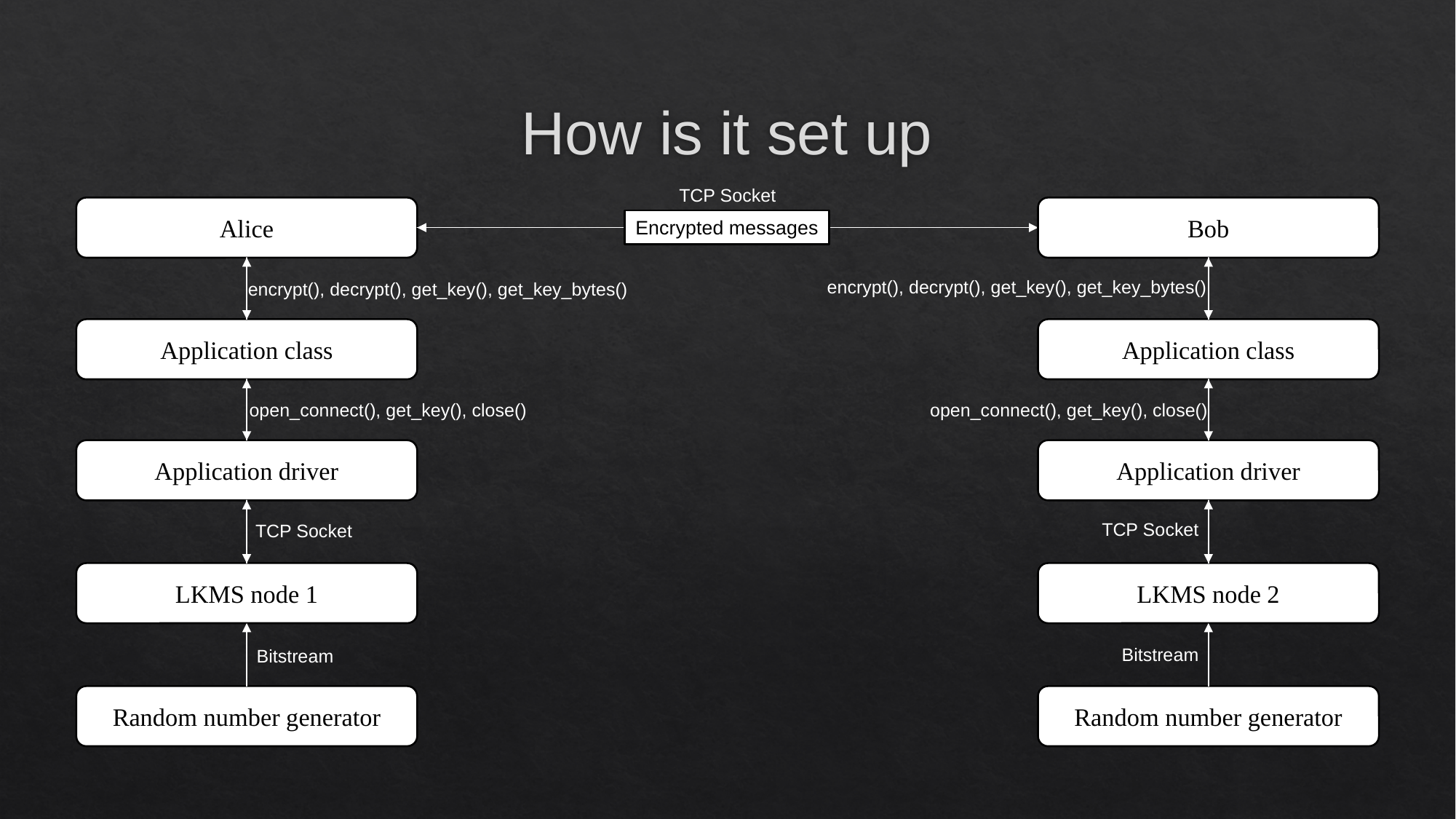

# How is it set up
TCP Socket
Alice
Bob
Encrypted messages
encrypt(), decrypt(), get_key(), get_key_bytes()
encrypt(), decrypt(), get_key(), get_key_bytes()
Application class
Application class
open_connect(), get_key(), close()
open_connect(), get_key(), close()
Application driver
Application driver
TCP Socket
TCP Socket
LKMS node 1
LKMS node 2
Bitstream
Bitstream
Random number generator
Random number generator